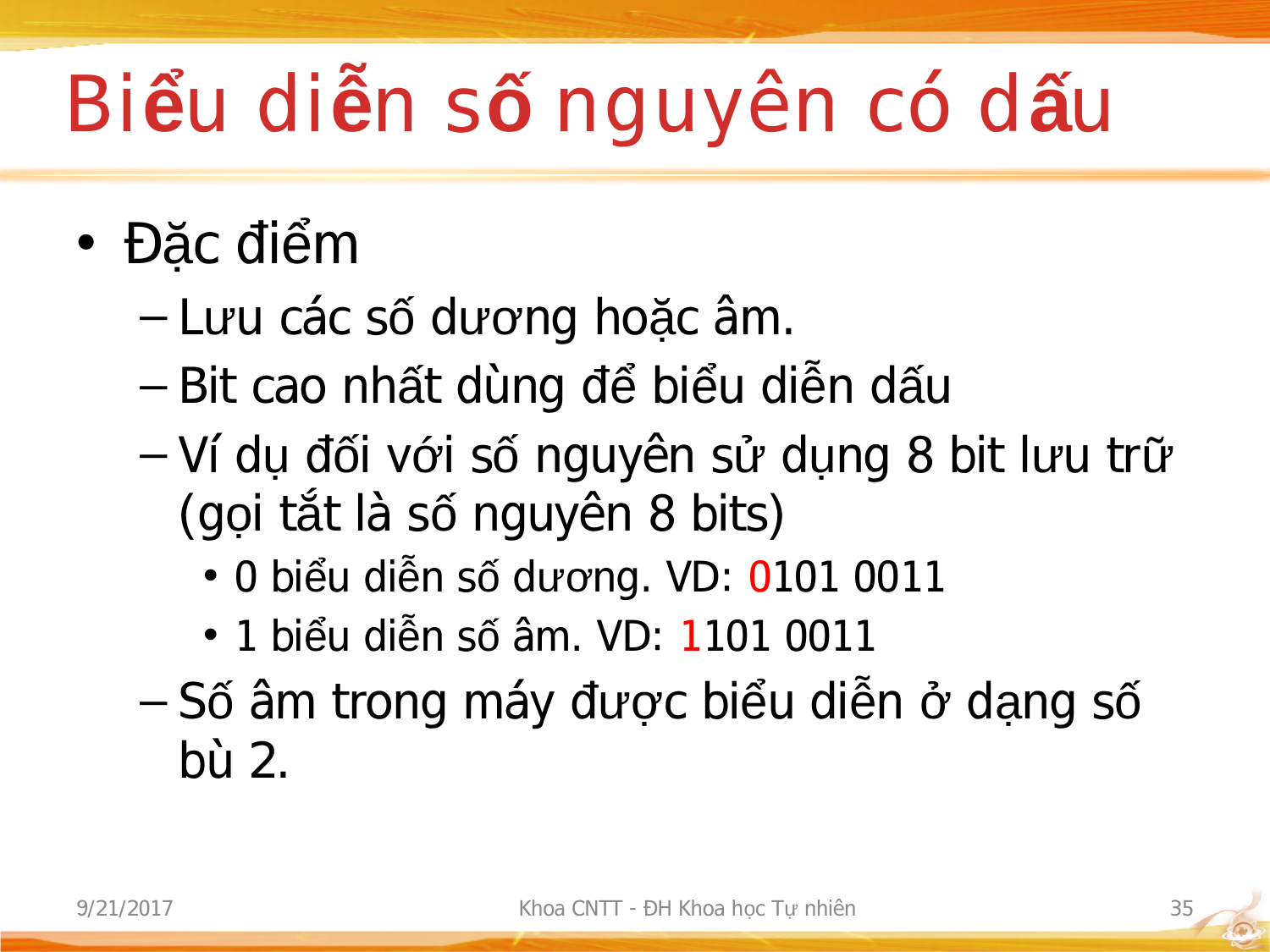

# Biểu diễn số nguyên có dấu
Đặc điểm
Lưu các số dương hoặc âm.
Bit cao nhất dùng để biểu diễn dấu
Ví dụ đối với số nguyên sử dụng 8 bit lưu trữ (gọi tắt là số nguyên 8 bits)
0 biểu diễn số dương. VD: 0101 0011
1 biểu diễn số âm. VD: 1101 0011
Số âm trong máy được biểu diễn ở dạng số bù 2.
9/21/2017
Khoa CNTT - ĐH Khoa học Tự nhiên
35